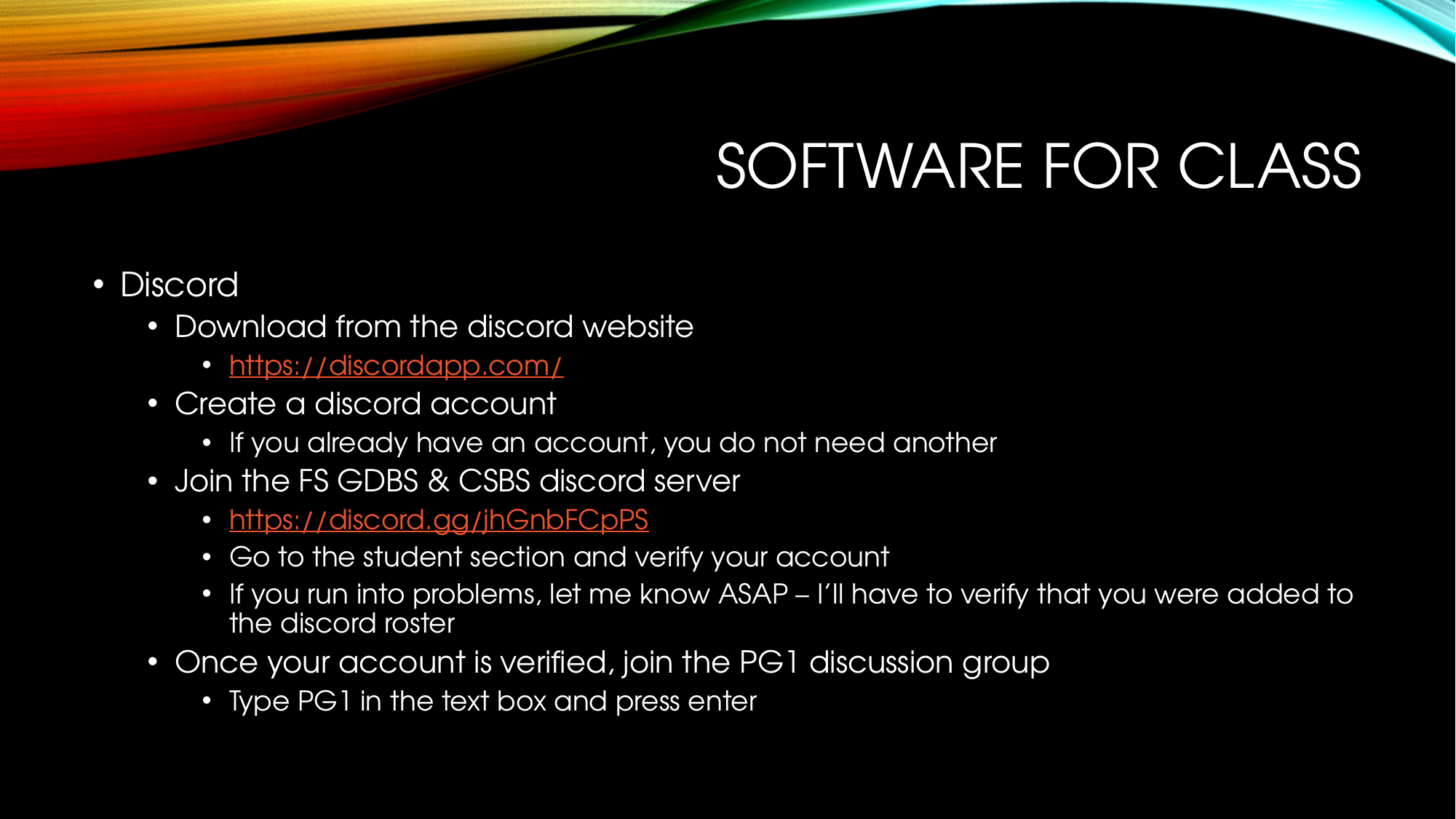

# Software for class
Discord
Download from the discord website
https://discordapp.com/
Create a discord account
If you already have an account, you do not need another
Join the FS GDBS & CSBS discord server
https://discord.gg/jhGnbFCpPS
Go to the student section and verify your account
If you run into problems, let me know ASAP – I’ll have to verify that you were added to the discord roster
Once your account is verified, join the PG1 discussion group
Type PG1 in the text box and press enter